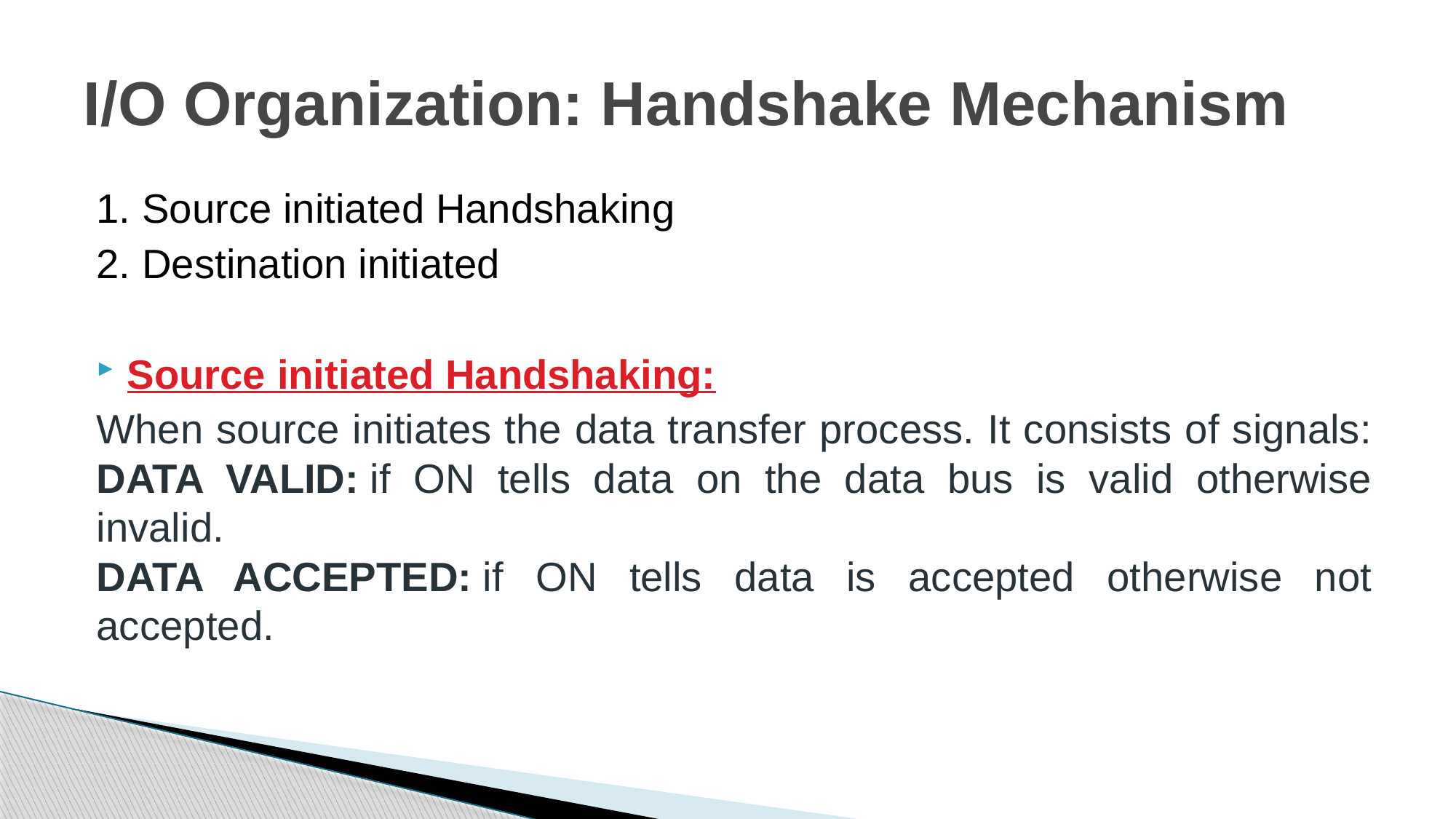

# I/O Organization: Handshake Mechanism
1. Source initiated Handshaking
2. Destination initiated

Source initiated Handshaking:
When source initiates the data transfer process. It consists of signals:
DATA VALID: if ON tells data on the data bus is valid otherwise invalid.
DATA ACCEPTED: if ON tells data is accepted otherwise not accepted.